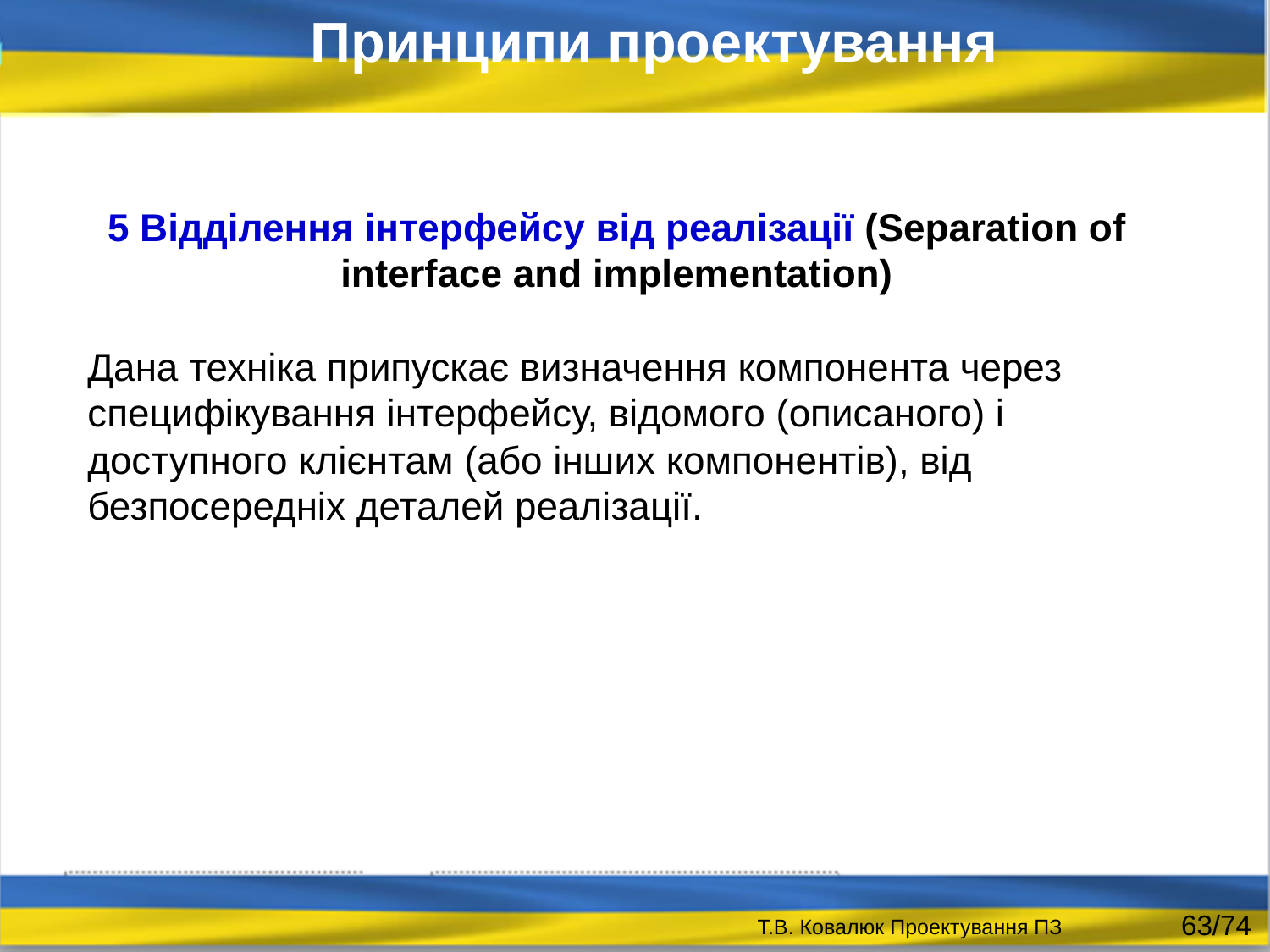

Принципи проектування
5 Відділення інтерфейсу від реалізації (Separation of interface and implementation)
Дана техніка припускає визначення компонента через специфікування інтерфейсу, відомого (описаного) і доступного клієнтам (або інших компонентів), від безпосередніх деталей реалізації.